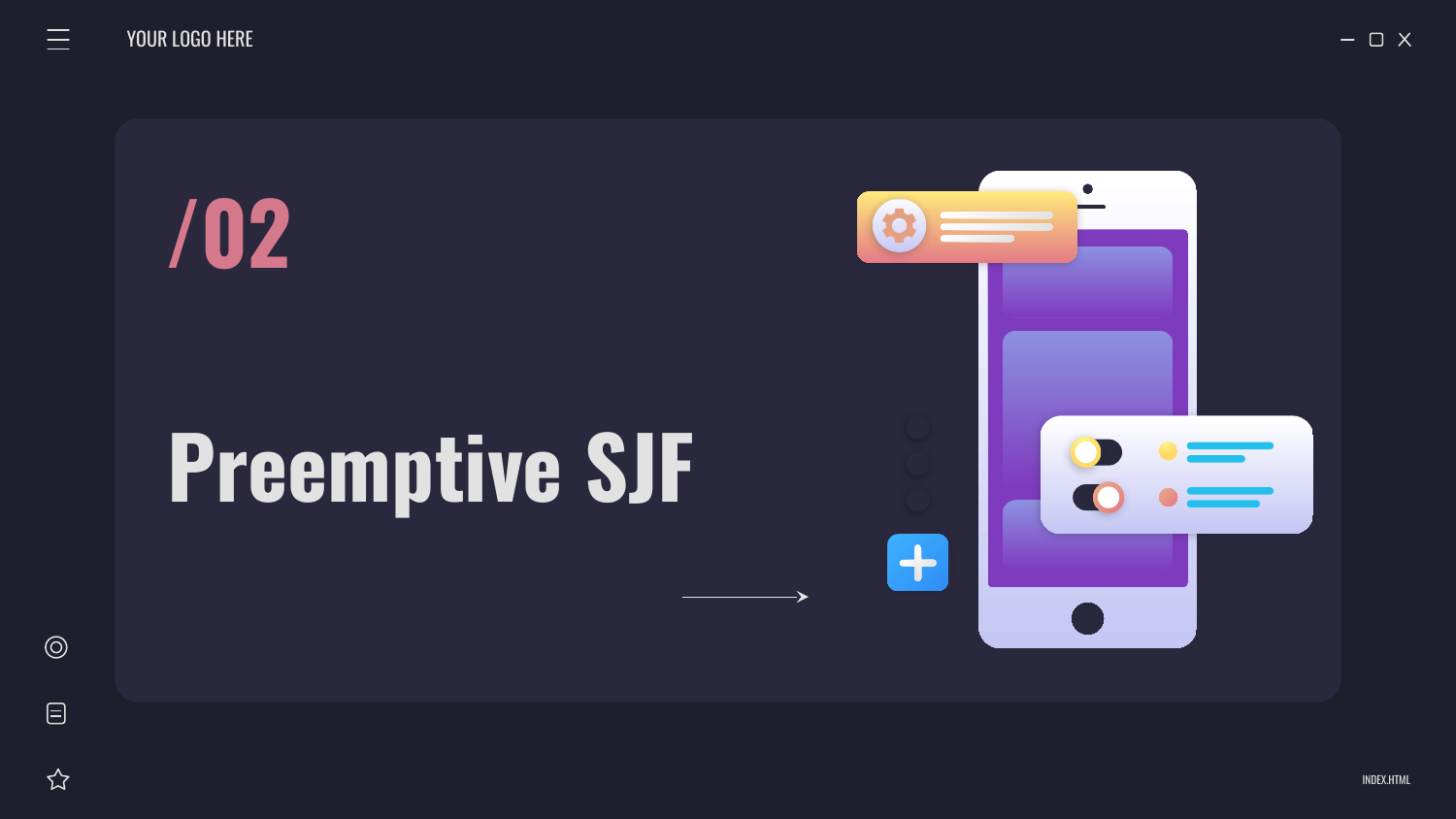

YOUR LOGO HERE

/02

# Preemptive SJF

INDEX.HTML